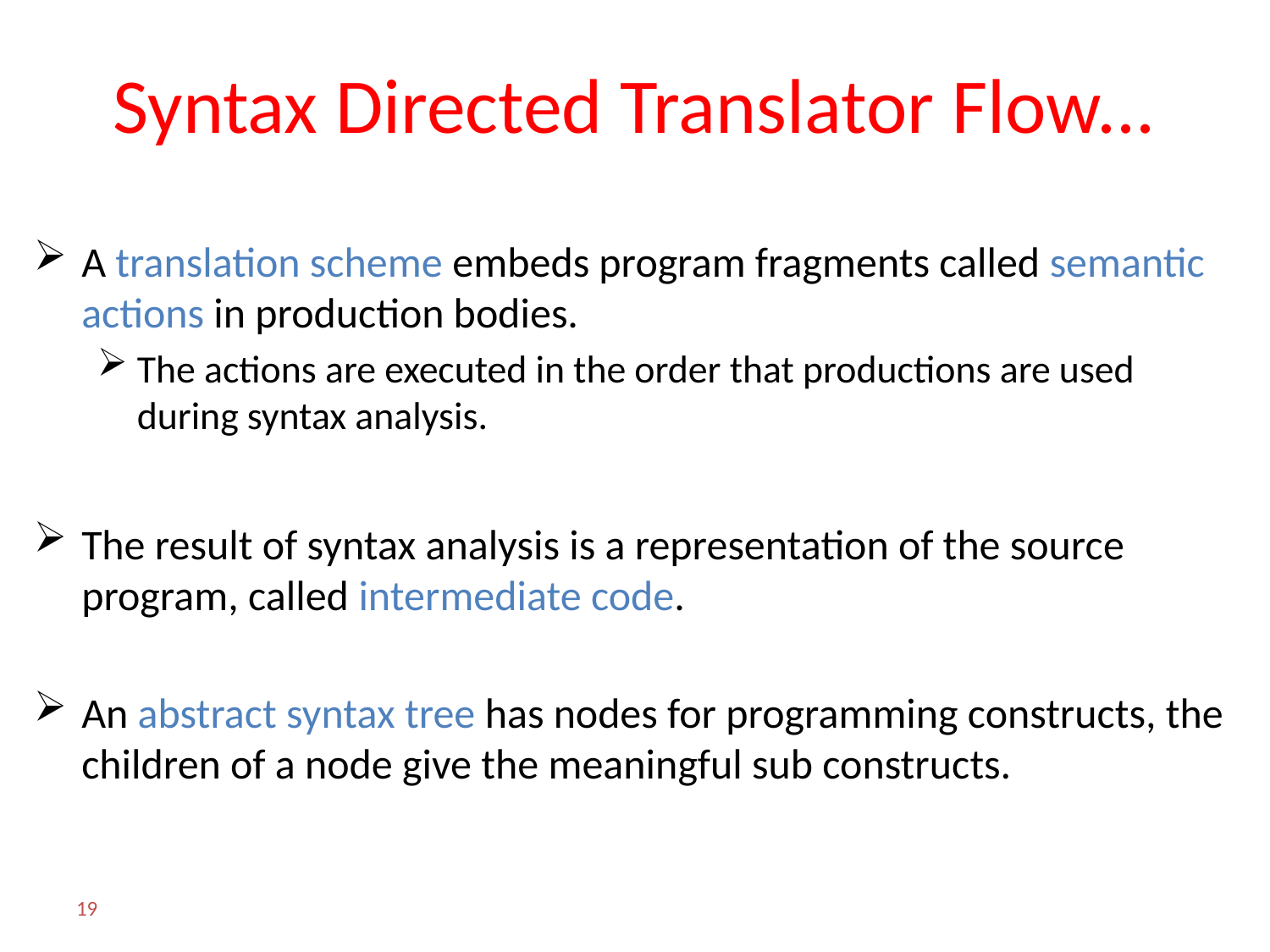

# Syntax Directed Translator Flow...

A translation scheme embeds program fragments called semantic actions in production bodies.
The actions are executed in the order that productions are used during syntax analysis.

The result of syntax analysis is a representation of the source program, called intermediate code.

An abstract syntax tree has nodes for programming constructs, the children of a node give the meaningful sub constructs.
19